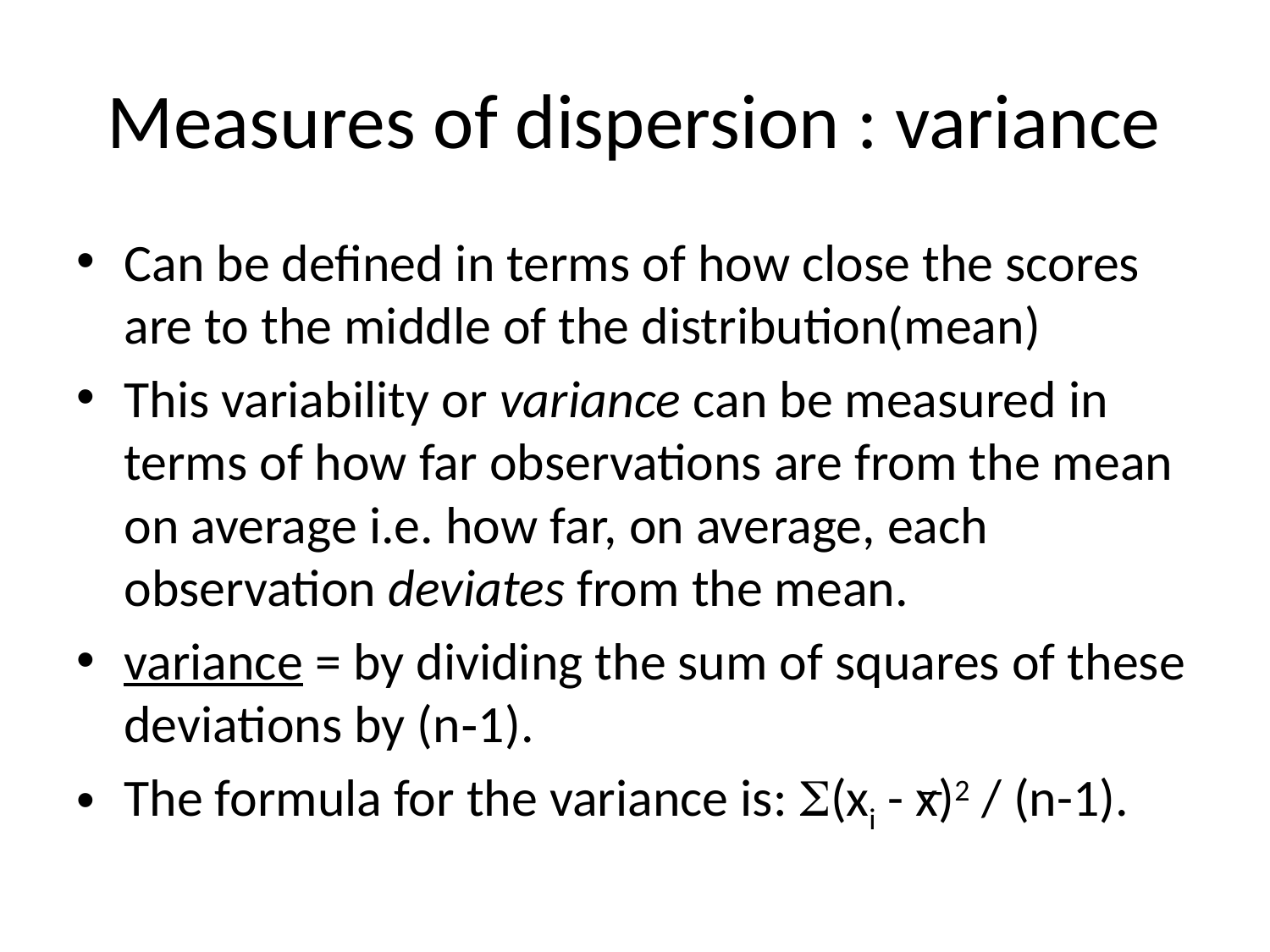

# Measures of dispersion : variance
Can be defined in terms of how close the scores are to the middle of the distribution(mean)
This variability or variance can be measured in terms of how far observations are from the mean on average i.e. how far, on average, each observation deviates from the mean.
variance = by dividing the sum of squares of these deviations by (n‑1).
The formula for the variance is: Σ(xi - x)2 / (n-1).